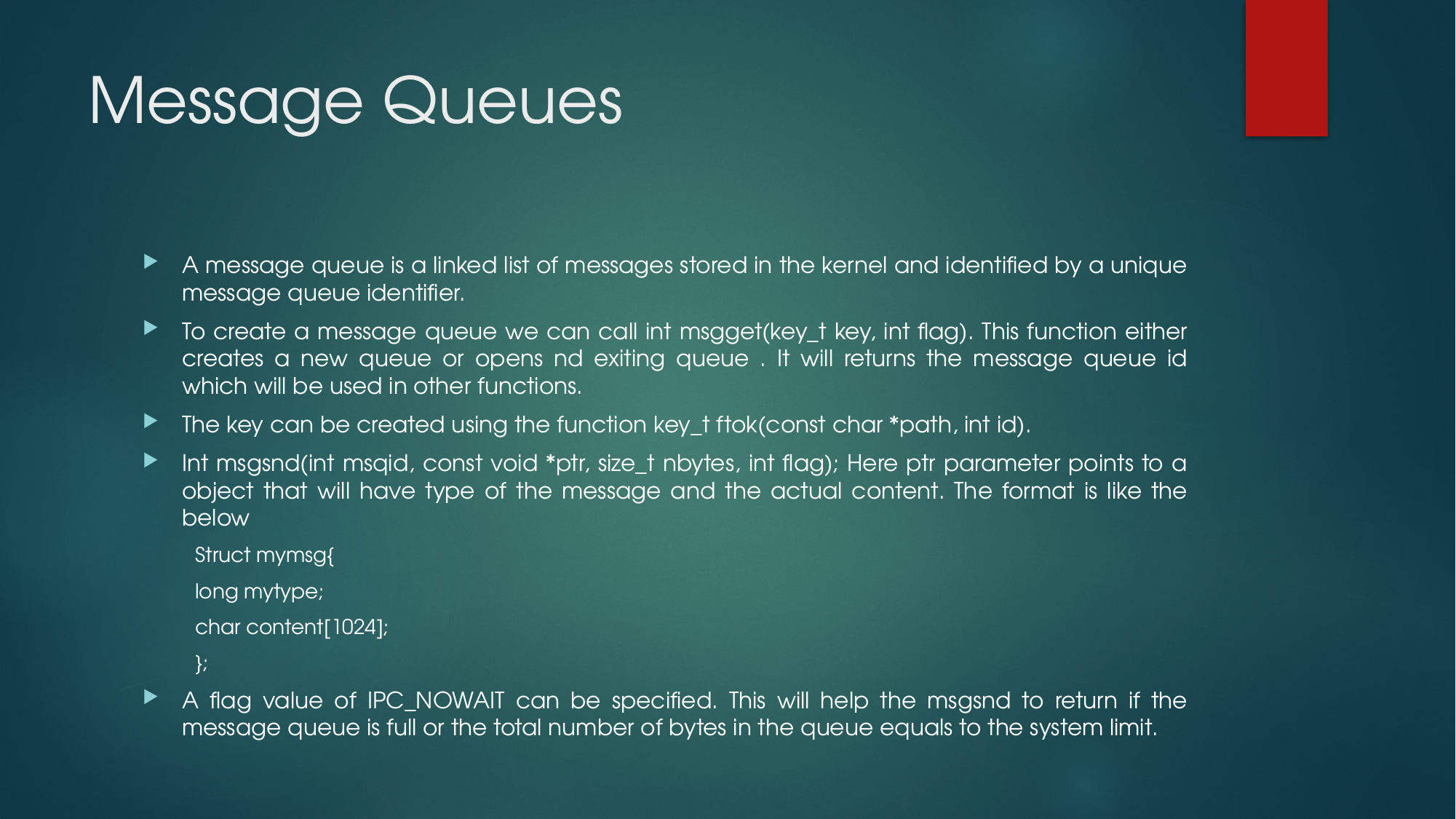

# Message Queues
A message queue is a linked list of messages stored in the kernel and identified by a unique message queue identifier.
To create a message queue we can call int msgget(key_t key, int flag). This function either creates a new queue or opens nd exiting queue . It will returns the message queue id which will be used in other functions.
The key can be created using the function key_t ftok(const char *path, int id).
Int msgsnd(int msqid, const void *ptr, size_t nbytes, int flag); Here ptr parameter points to a object that will have type of the message and the actual content. The format is like the below
Struct mymsg{
	long mytype;
	char content[1024];
};
A flag value of IPC_NOWAIT can be specified. This will help the msgsnd to return if the message queue is full or the total number of bytes in the queue equals to the system limit.